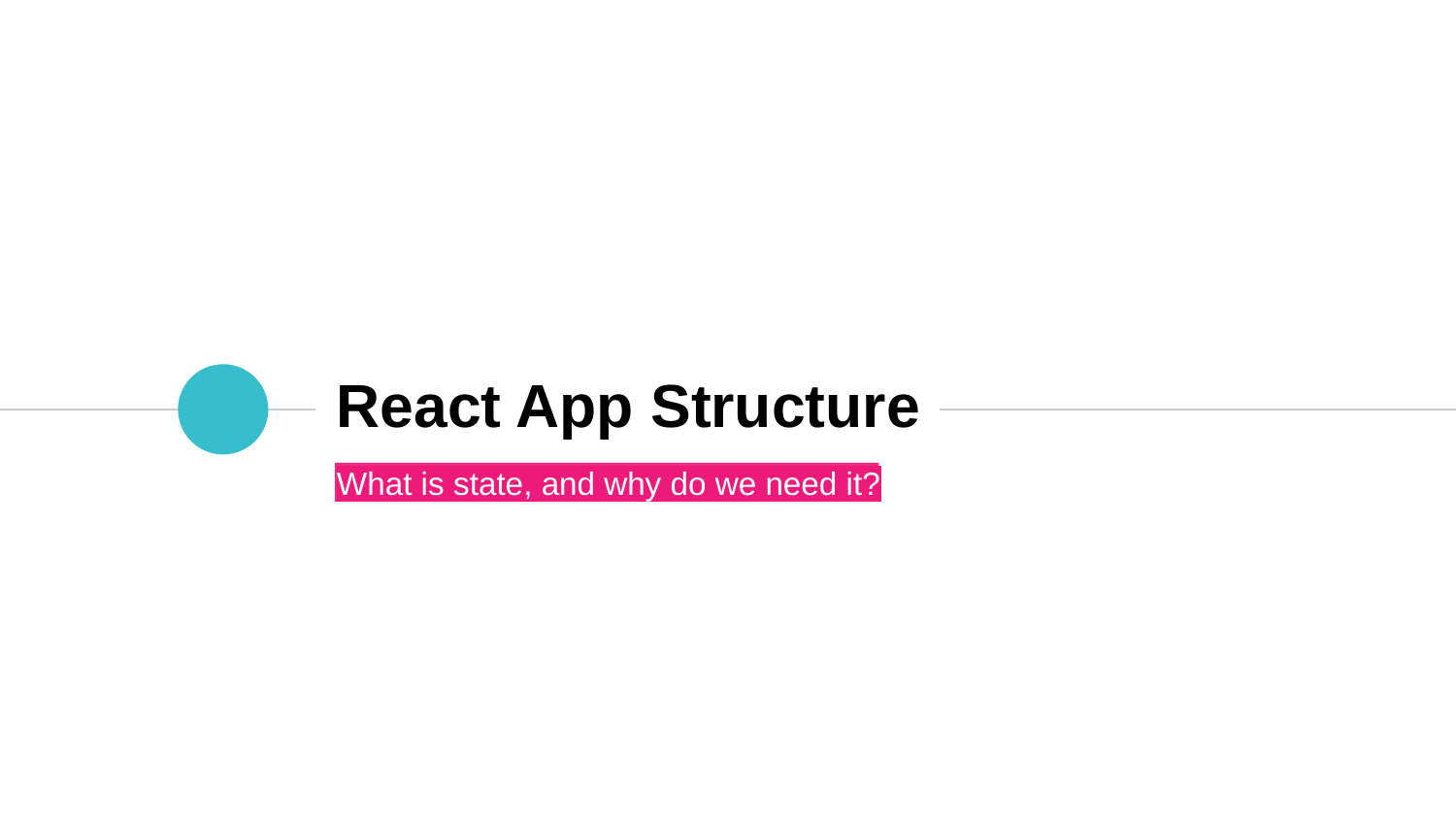

# React App Structure
What is state, and why do we need it?